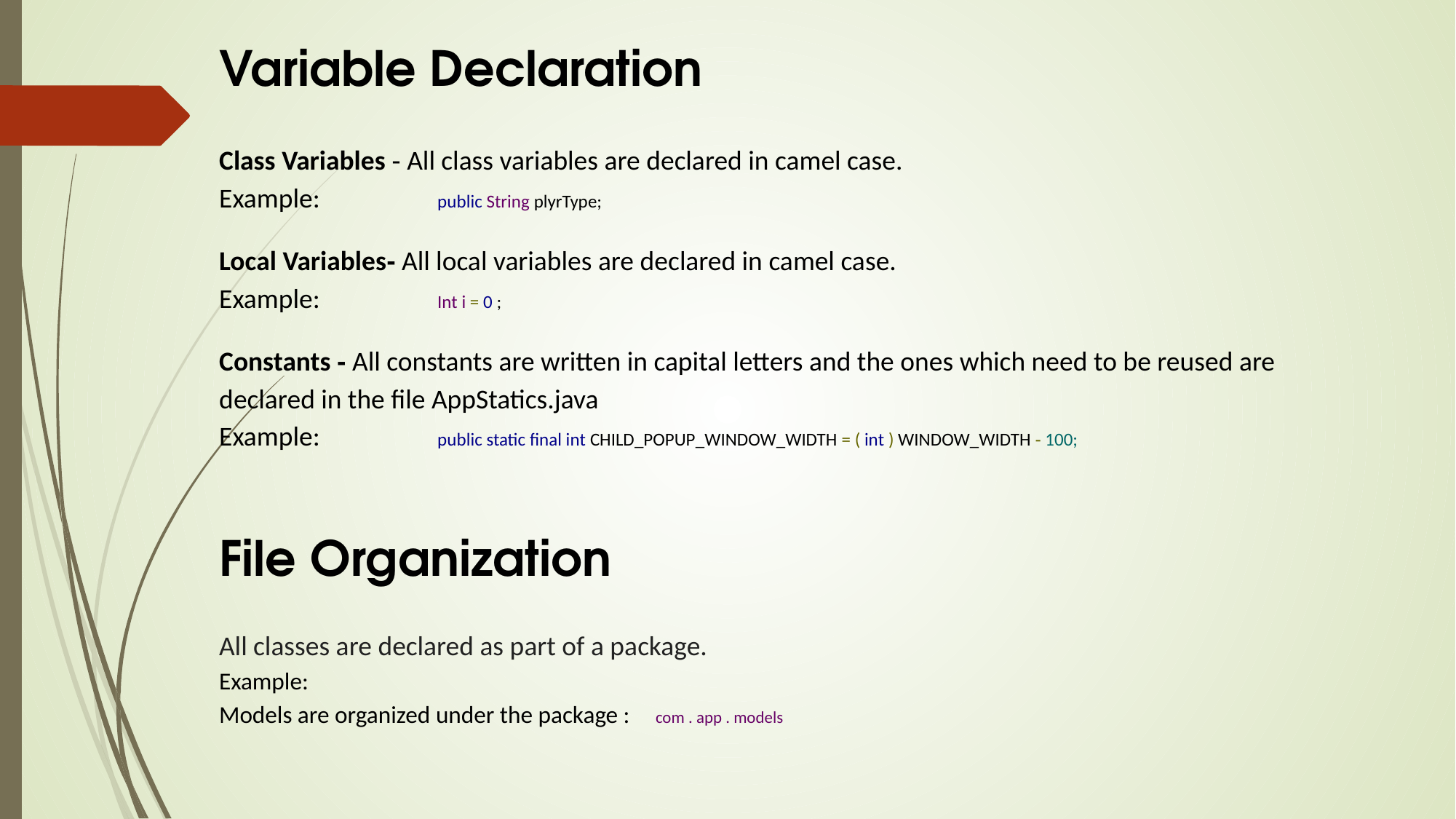

Variable Declaration

Class Variables ‐ All class variables are declared in camel case.
Example:		public String plyrType;

Local Variables‐ All local variables are declared in camel case.
Example: 		Int i = 0 ;

Constants ‐ All constants are written in capital letters and the ones which need to be reused are
declared in the file AppStatics.java
Example:		public static final int CHILD_POPUP_WINDOW_WIDTH = ( int ) WINDOW_WIDTH ‐ 100;
File Organization

All classes are declared as part of a package.
Example:
Models are organized under the package :	com . app . models